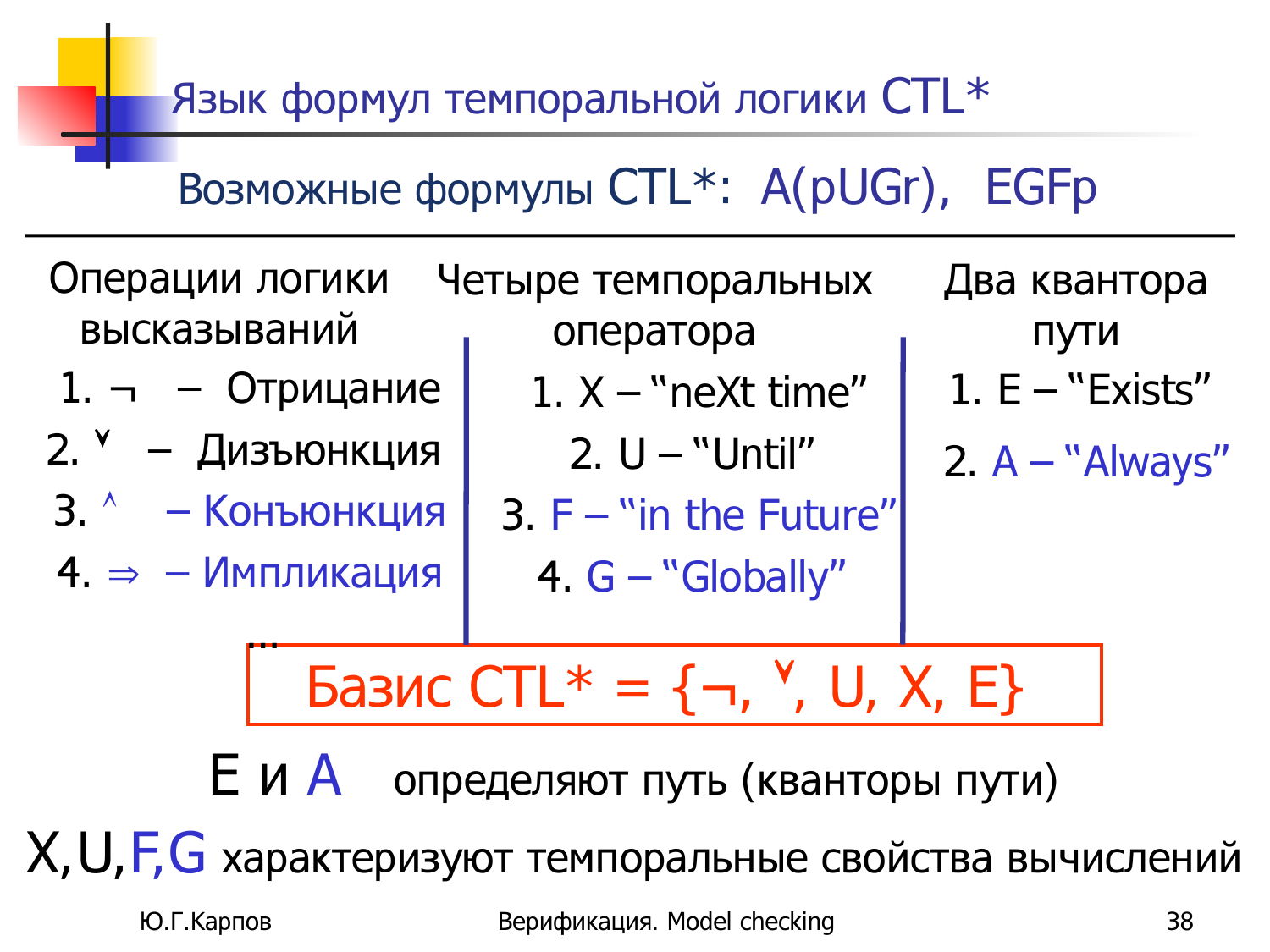

# Язык формул темпоральной логики CTL*
Возможные формулы CTL*:  A(pUGr),  EGFp

Операции логики высказываний
Четыре темпоральных оператора
Два квантора пути
1. ¬   –  Отрицание
2. ∨   –  Дизъюнкция
3. ∧    – Конъюнкция
4. ⇒  – Импликация
   …
1. E – “Exists”
2. А – “Always”

1. X – “neXt time”
2. U – “Until”
3. F – “in the Future”
4. G – “Globally”
Базис CTL* = {¬, ∨, U, X, E}
E и А    определяют путь (кванторы пути)
X,U,F,G характеризуют темпоральные свойства вычислений
Ю.Г.Карпов
Верификация. Model checking
38